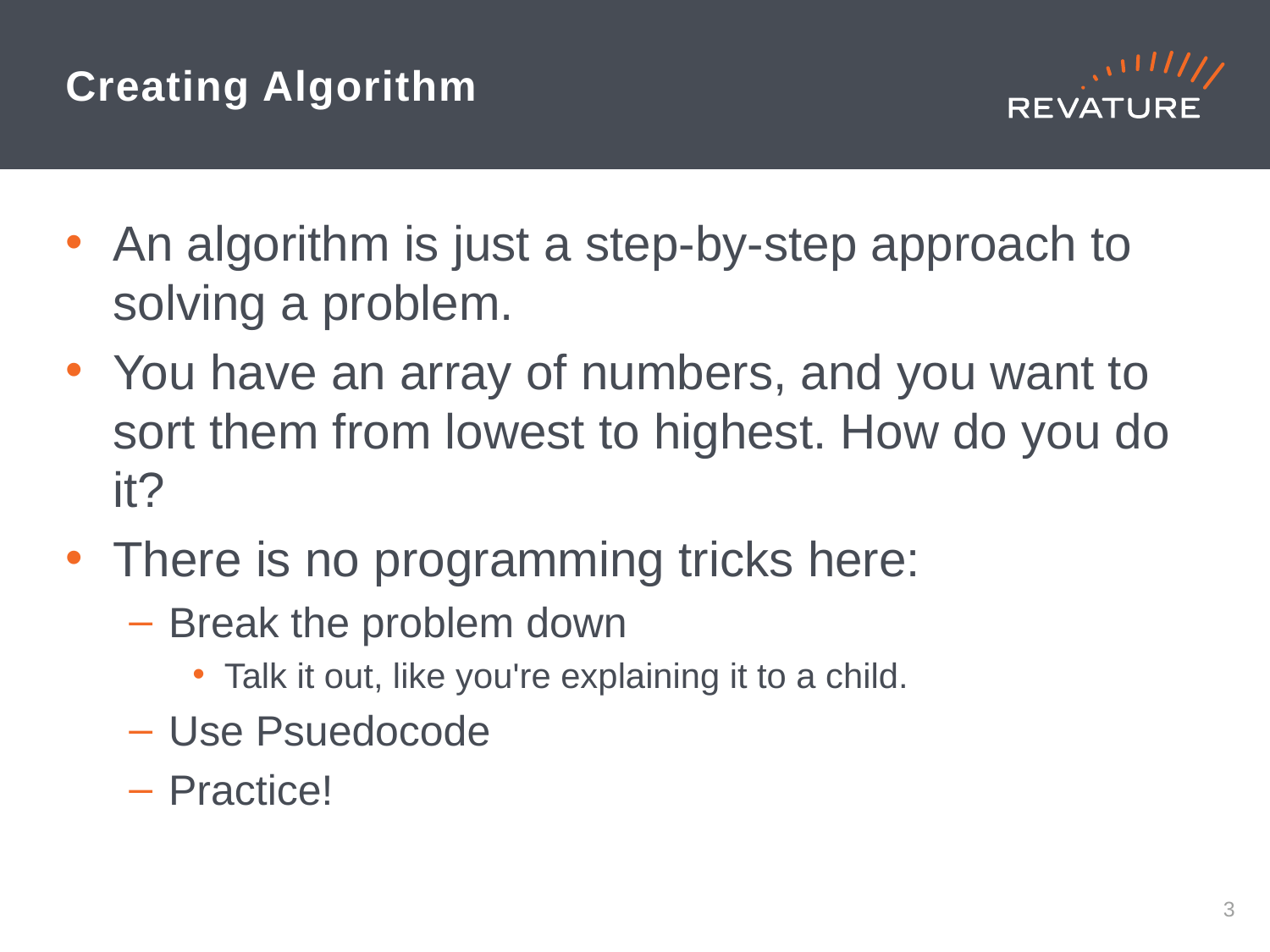

# Creating Algorithm
An algorithm is just a step-by-step approach to solving a problem.
You have an array of numbers, and you want to sort them from lowest to highest. How do you do it?
There is no programming tricks here:
Break the problem down
Talk it out, like you're explaining it to a child.
Use Psuedocode
Practice!
3